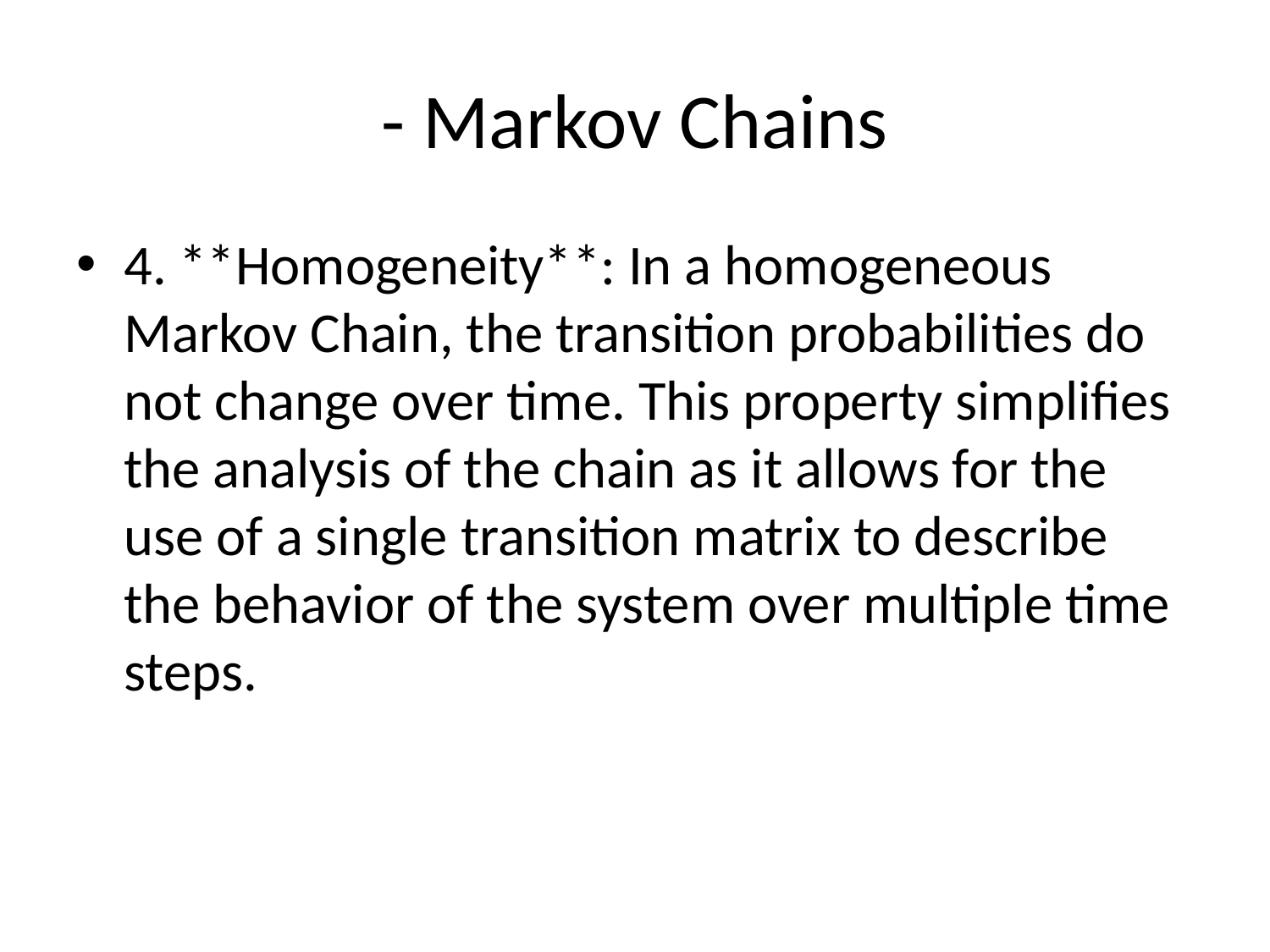

# - Markov Chains
4. **Homogeneity**: In a homogeneous Markov Chain, the transition probabilities do not change over time. This property simplifies the analysis of the chain as it allows for the use of a single transition matrix to describe the behavior of the system over multiple time steps.